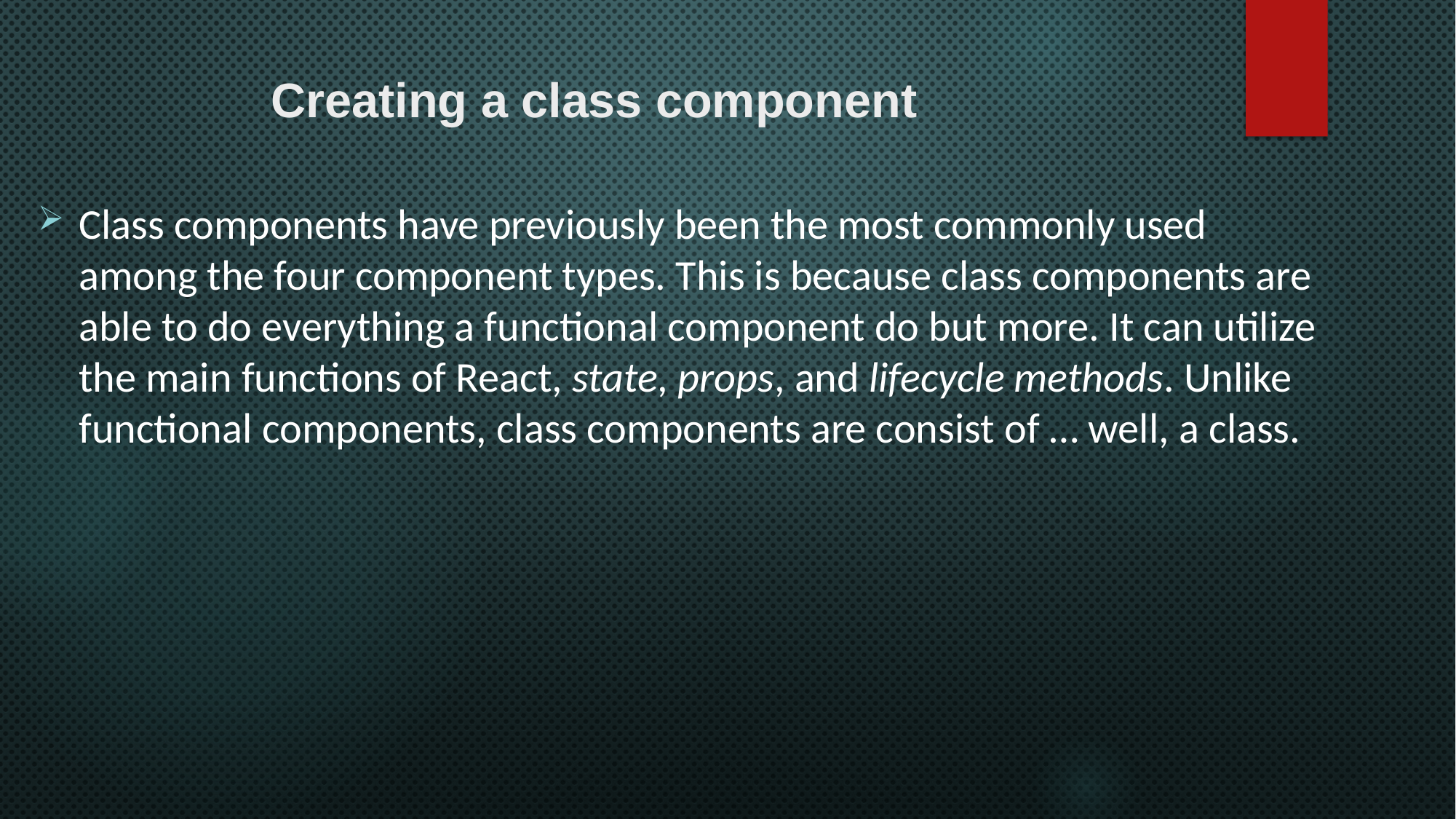

# Creating a class component
Class components have previously been the most commonly used among the four component types. This is because class components are able to do everything a functional component do but more. It can utilize the main functions of React, state, props, and lifecycle methods. Unlike functional components, class components are consist of … well, a class.